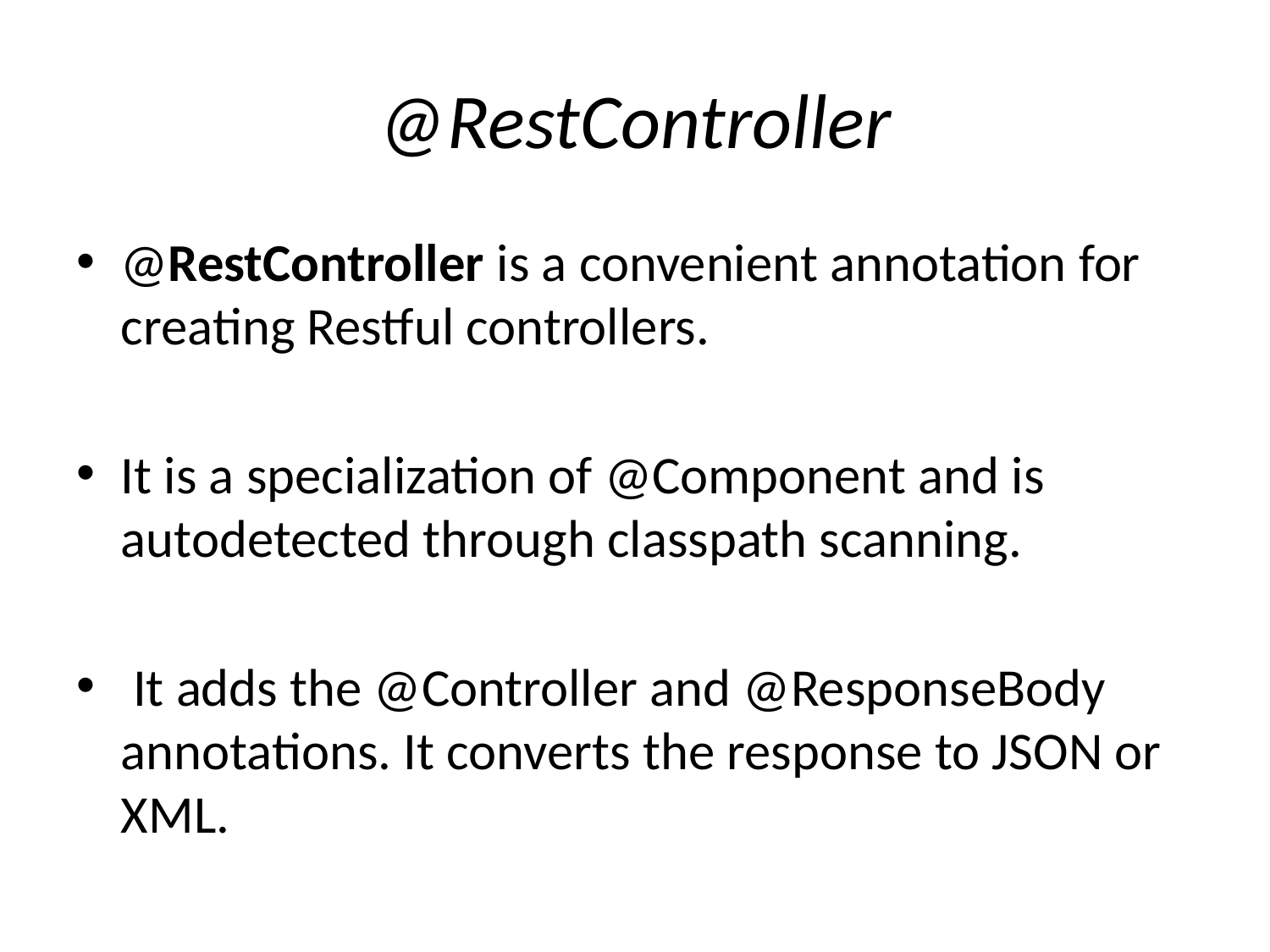

# @RestController
@RestController is a convenient annotation for creating Restful controllers.

It is a specialization of @Component and is autodetected through classpath scanning.

 It adds the @Controller and @ResponseBody annotations. It converts the response to JSON or XML.